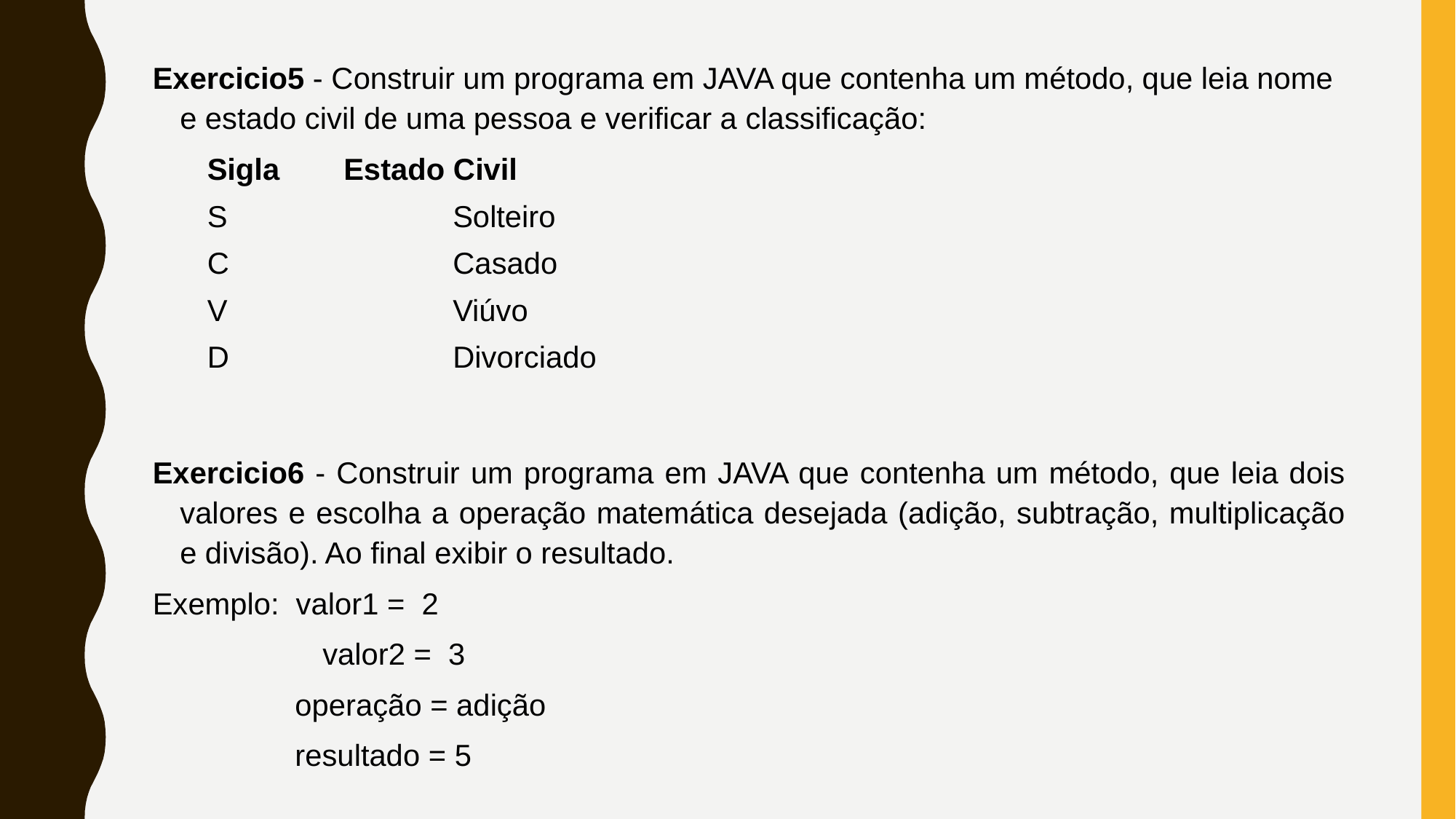

Exercicio5 - Construir um programa em JAVA que contenha um método, que leia nome e estado civil de uma pessoa e verificar a classificação:
Sigla	Estado Civil
S			Solteiro
C			Casado
V			Viúvo
D			Divorciado
Exercicio6 - Construir um programa em JAVA que contenha um método, que leia dois valores e escolha a operação matemática desejada (adição, subtração, multiplicação e divisão). Ao final exibir o resultado.
Exemplo:  valor1 =  2
		    valor2 =  3
                 operação = adição
                 resultado = 5